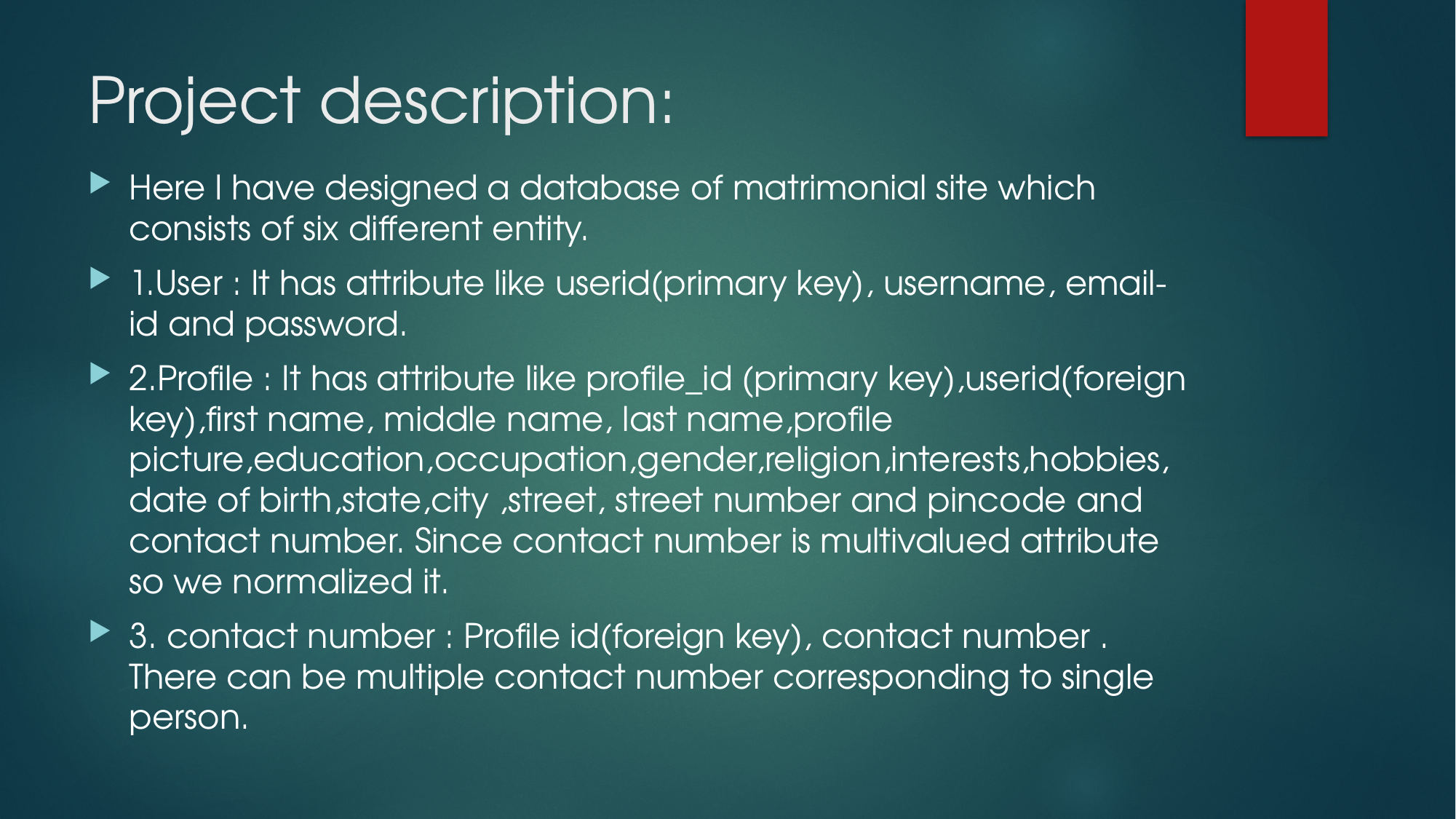

# Project description:
Here I have designed a database of matrimonial site which consists of six different entity.
1.User : It has attribute like userid(primary key), username, email-id and password.
2.Profile : It has attribute like profile_id (primary key),userid(foreign key),first name, middle name, last name,profile picture,education,occupation,gender,religion,interests,hobbies,date of birth,state,city ,street, street number and pincode and contact number. Since contact number is multivalued attribute so we normalized it.
3. contact number : Profile id(foreign key), contact number . There can be multiple contact number corresponding to single person.